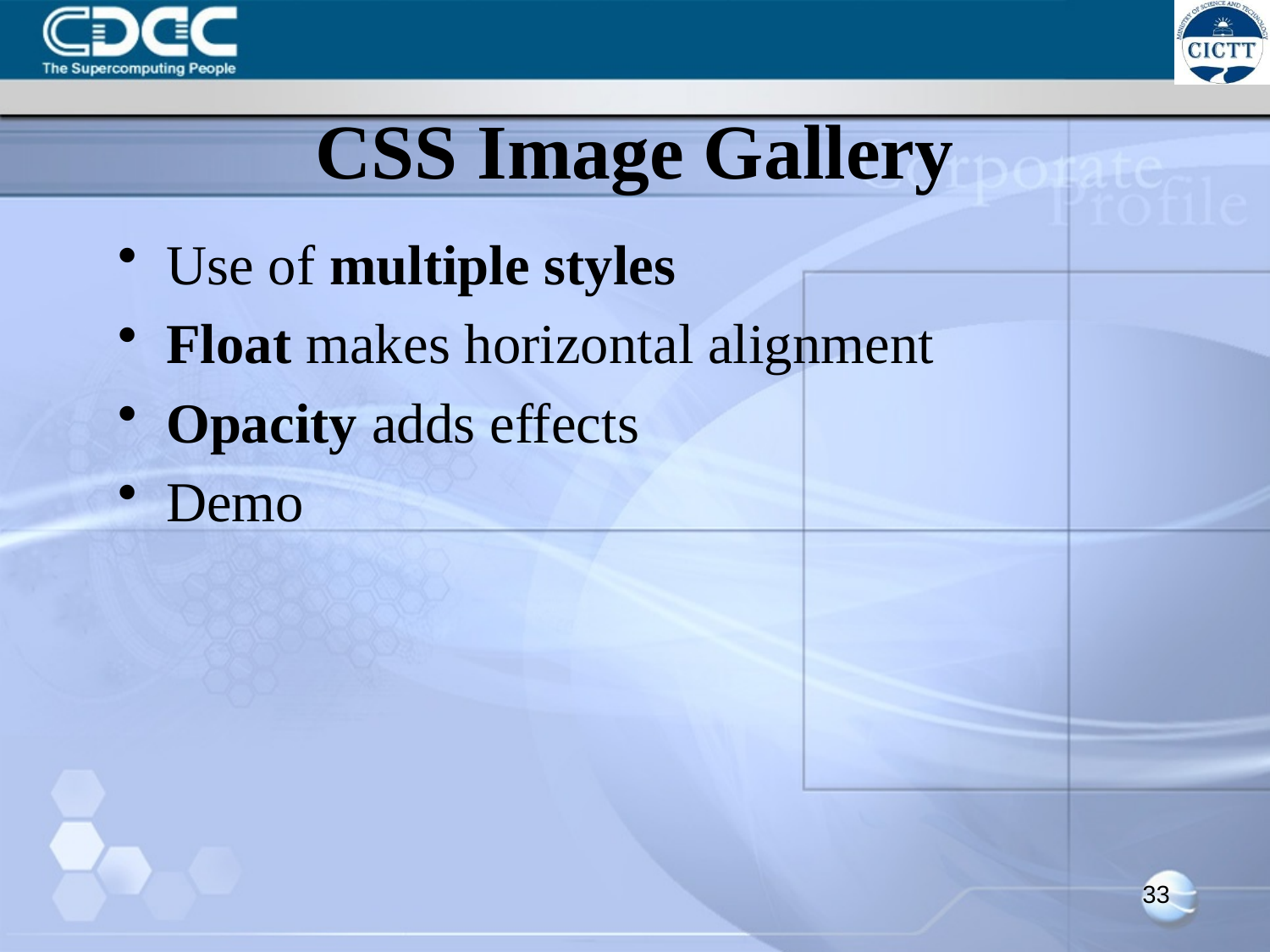

# CSS Image Gallery
Use of multiple styles
Float makes horizontal alignment
Opacity adds effects
Demo